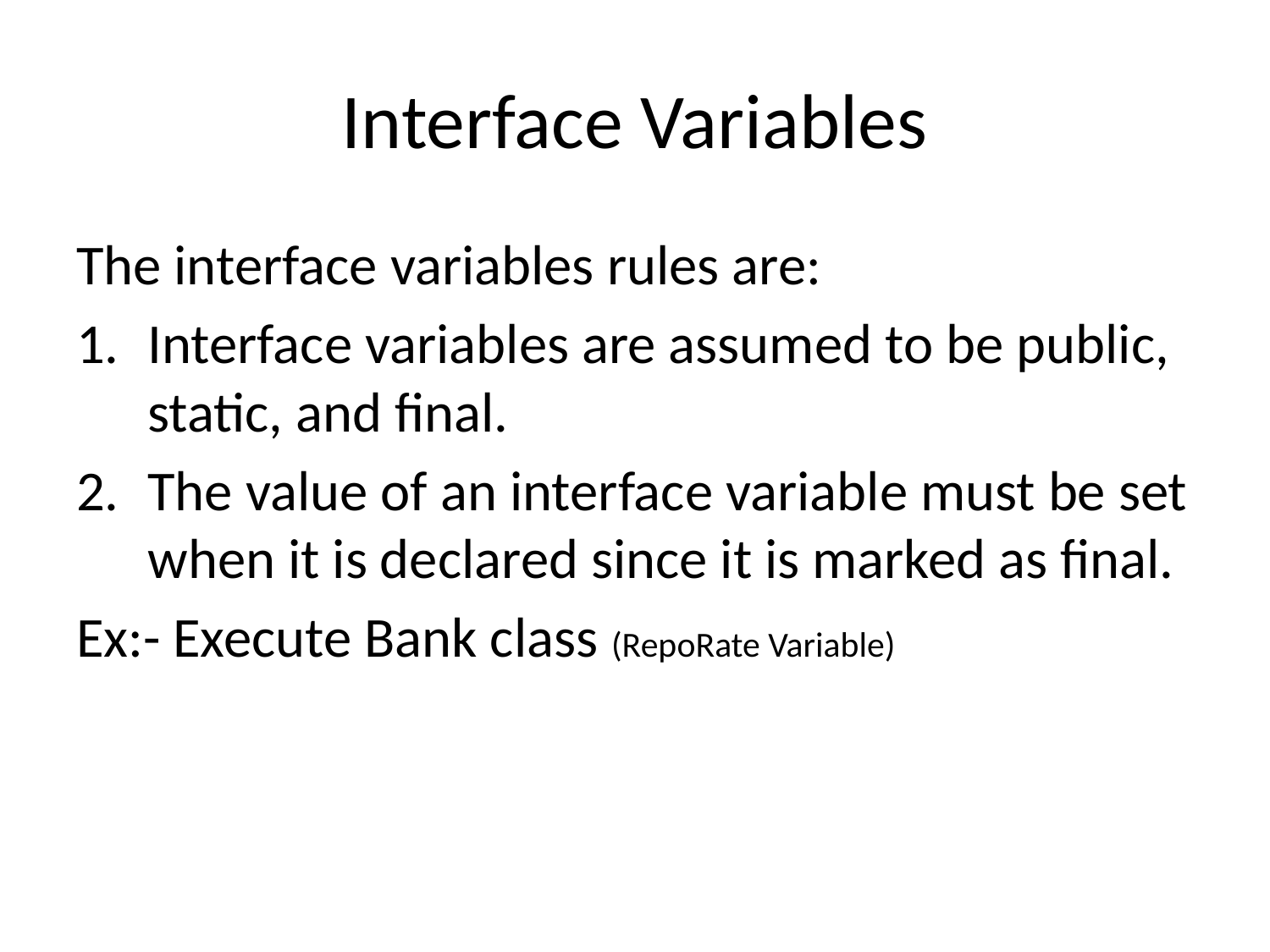

# Interface Variables
The interface variables rules are:
Interface variables are assumed to be public, static, and final.
The value of an interface variable must be set when it is declared since it is marked as final.
Ex:- Execute Bank class (RepoRate Variable)